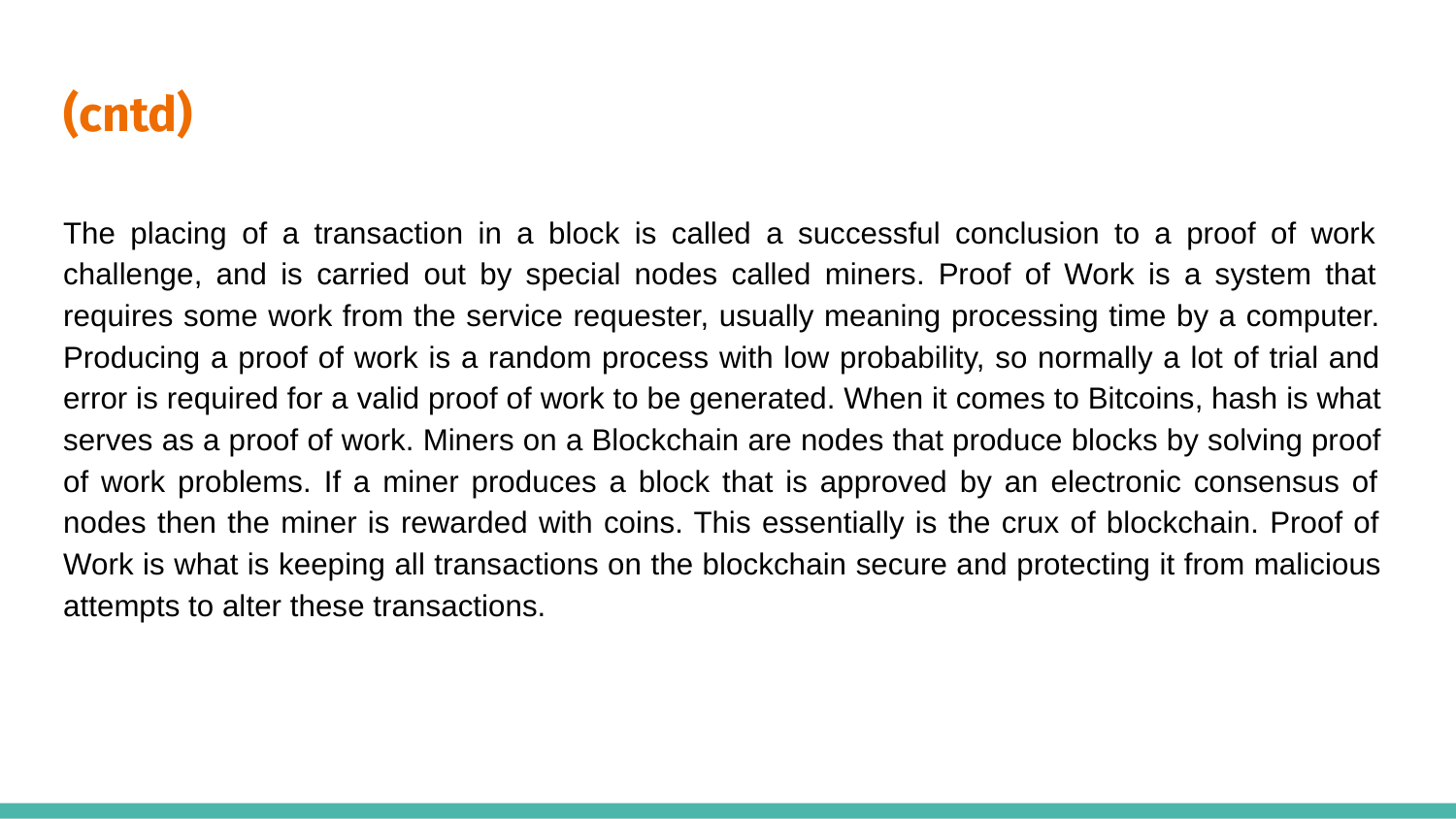

# (cntd)
The placing of a transaction in a block is called a successful conclusion to a proof of work  challenge, and is carried out by special nodes called miners. Proof of Work is a system that  requires some work from the service requester, usually meaning processing time by a computer.  Producing a proof of work is a random process with low probability, so normally a lot of trial and  error is required for a valid proof of work to be generated. When it comes to Bitcoins, hash is what  serves as a proof of work. Miners on a Blockchain are nodes that produce blocks by solving proof  of work problems. If a miner produces a block that is approved by an electronic consensus of  nodes then the miner is rewarded with coins. This essentially is the crux of blockchain. Proof of  Work is what is keeping all transactions on the blockchain secure and protecting it from malicious  attempts to alter these transactions.